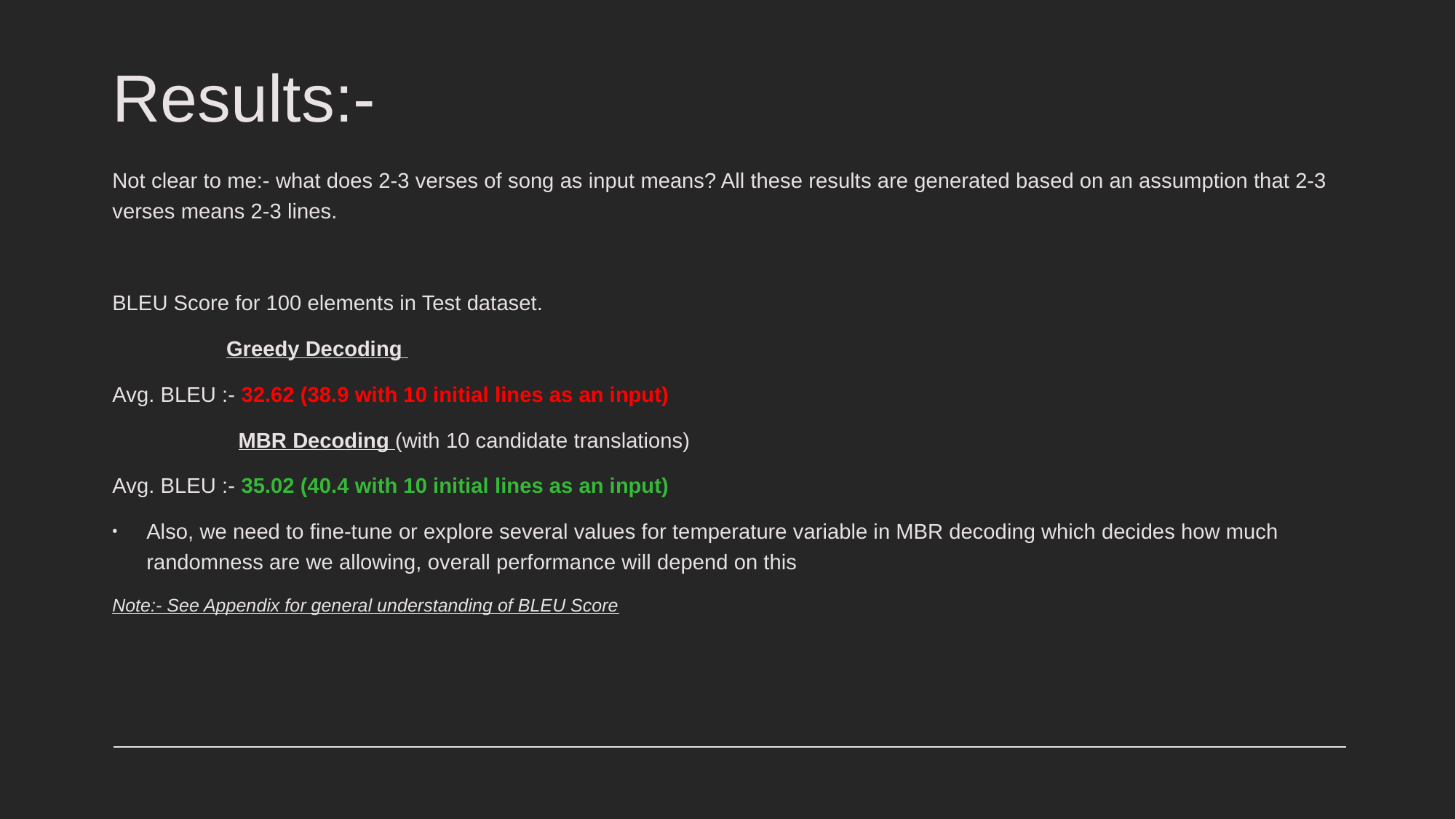

# Results:-
Not clear to me:- what does 2-3 verses of song as input means? All these results are generated based on an assumption that 2-3 verses means 2-3 lines.

BLEU Score for 100 elements in Test dataset.
                   Greedy Decoding
Avg. BLEU :- 32.62 (38.9 with 10 initial lines as an input)
                     MBR Decoding (with 10 candidate translations)
Avg. BLEU :- 35.02 (40.4 with 10 initial lines as an input)
Also, we need to fine-tune or explore several values for temperature variable in MBR decoding which decides how much randomness are we allowing, overall performance will depend on this
Note:- See Appendix for general understanding of BLEU Score